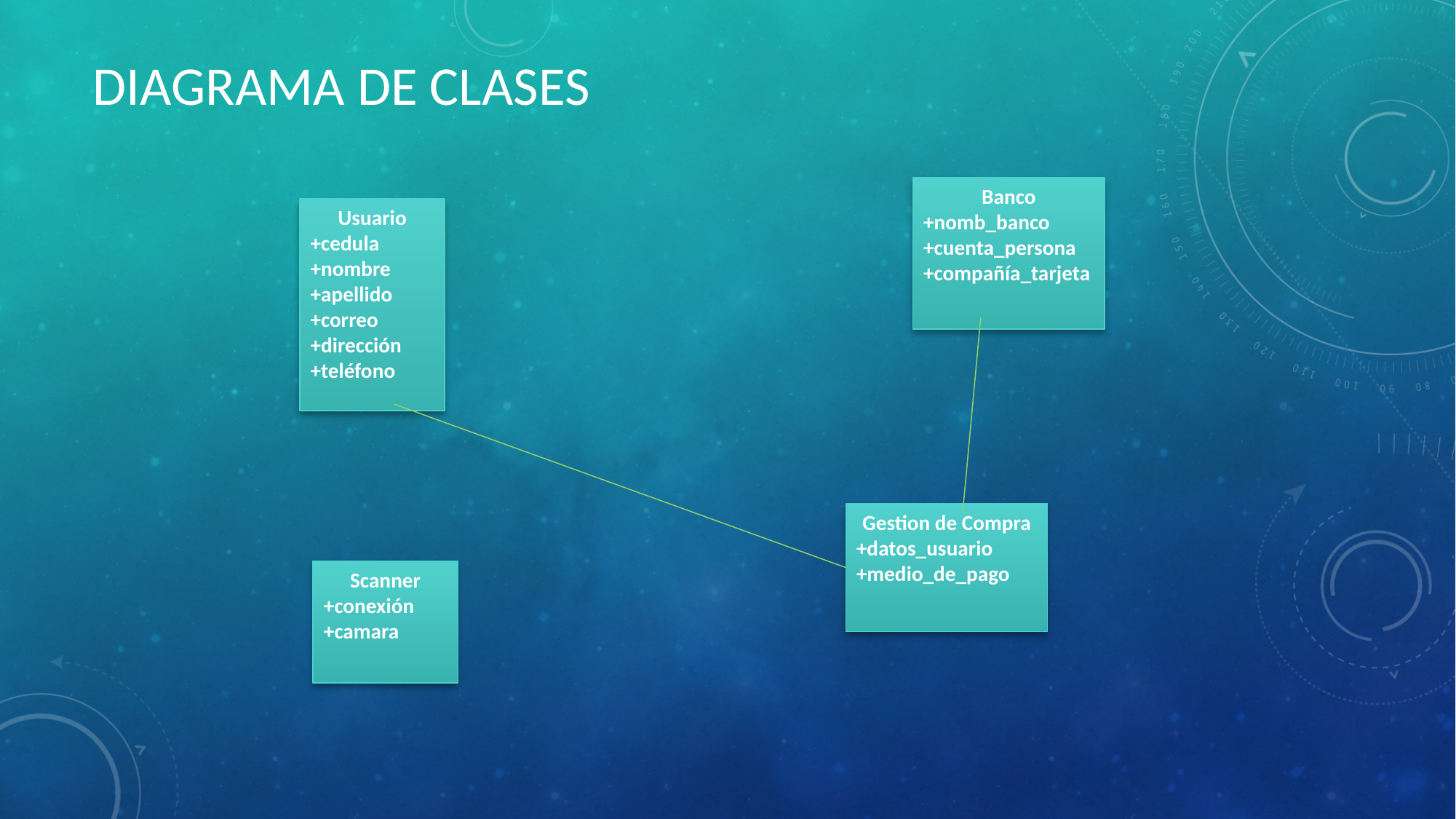

# Diagrama de Clases
Banco
+nomb_banco
+cuenta_persona
+compañía_tarjeta
Usuario
+cedula
+nombre
+apellido
+correo
+dirección
+teléfono
Gestion de Compra
+datos_usuario
+medio_de_pago
Scanner
+conexión
+camara